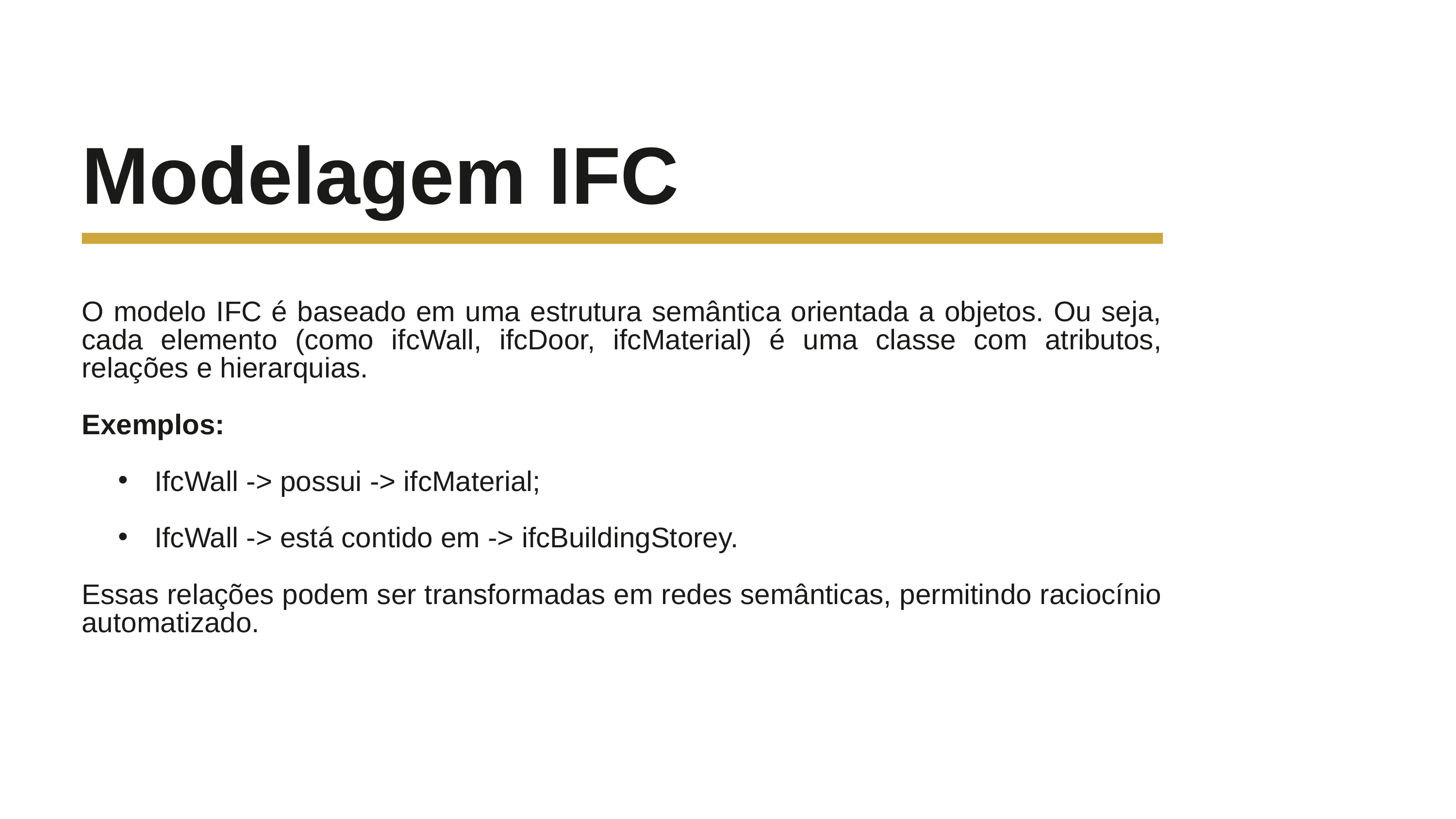

Modelagem IFC

O modelo IFC é baseado em uma estrutura semântica orientada a objetos. Ou seja, cada elemento (como ifcWall, ifcDoor, ifcMaterial) é uma classe com atributos, relações e hierarquias.

Exemplos:

IfcWall -> possui -> ifcMaterial;

IfcWall -> está contido em -> ifcBuildingStorey.

Essas relações podem ser transformadas em redes semânticas, permitindo raciocínio automatizado.